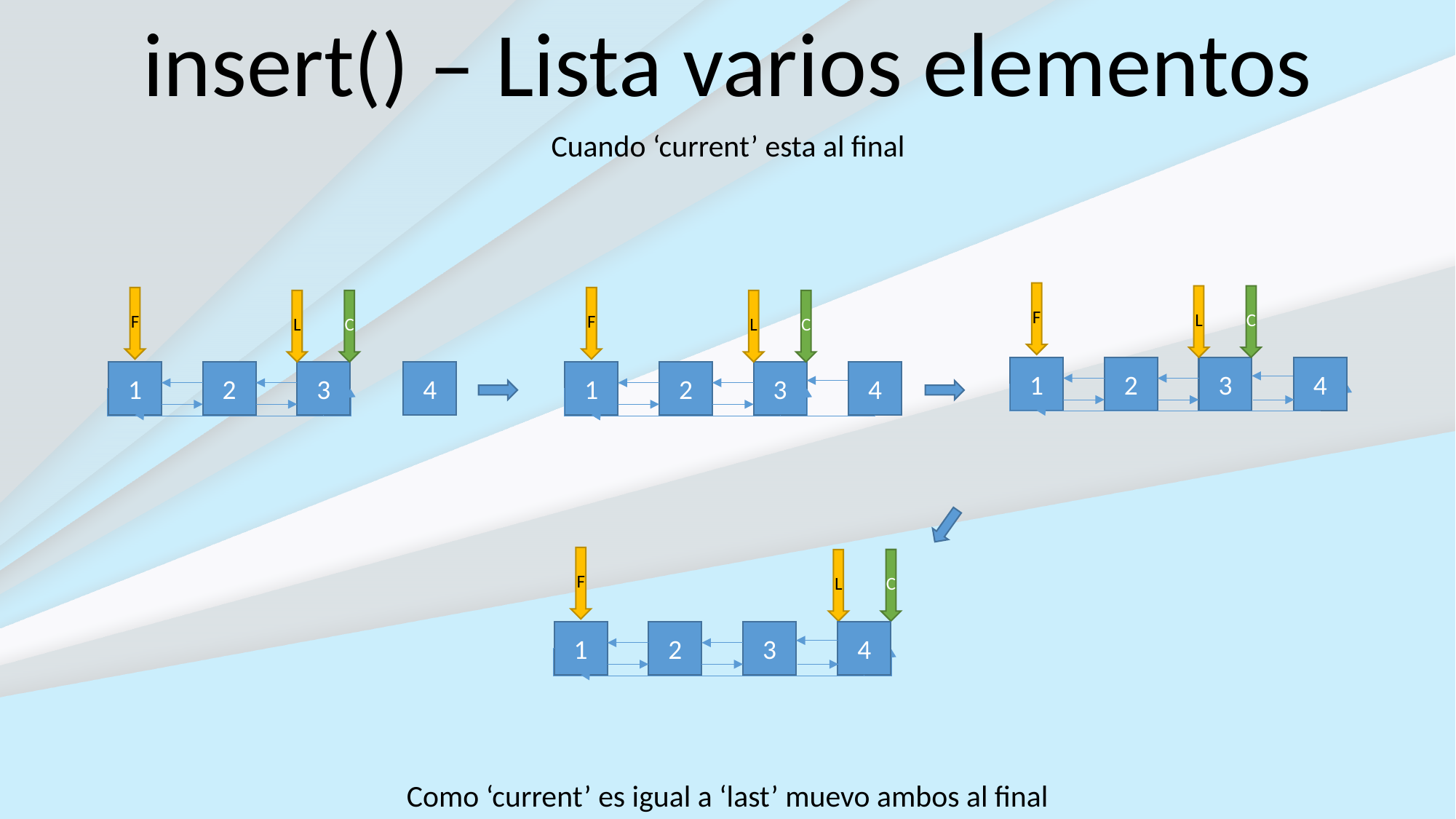

insert() – Lista varios elementos
Cuando ‘current’ esta al final
F
L
C
1
2
3
4
F
L
C
1
2
3
4
F
L
C
1
2
3
4

F
C
L
1
2
3
4
Como ‘current’ es igual a ‘last’ muevo ambos al final